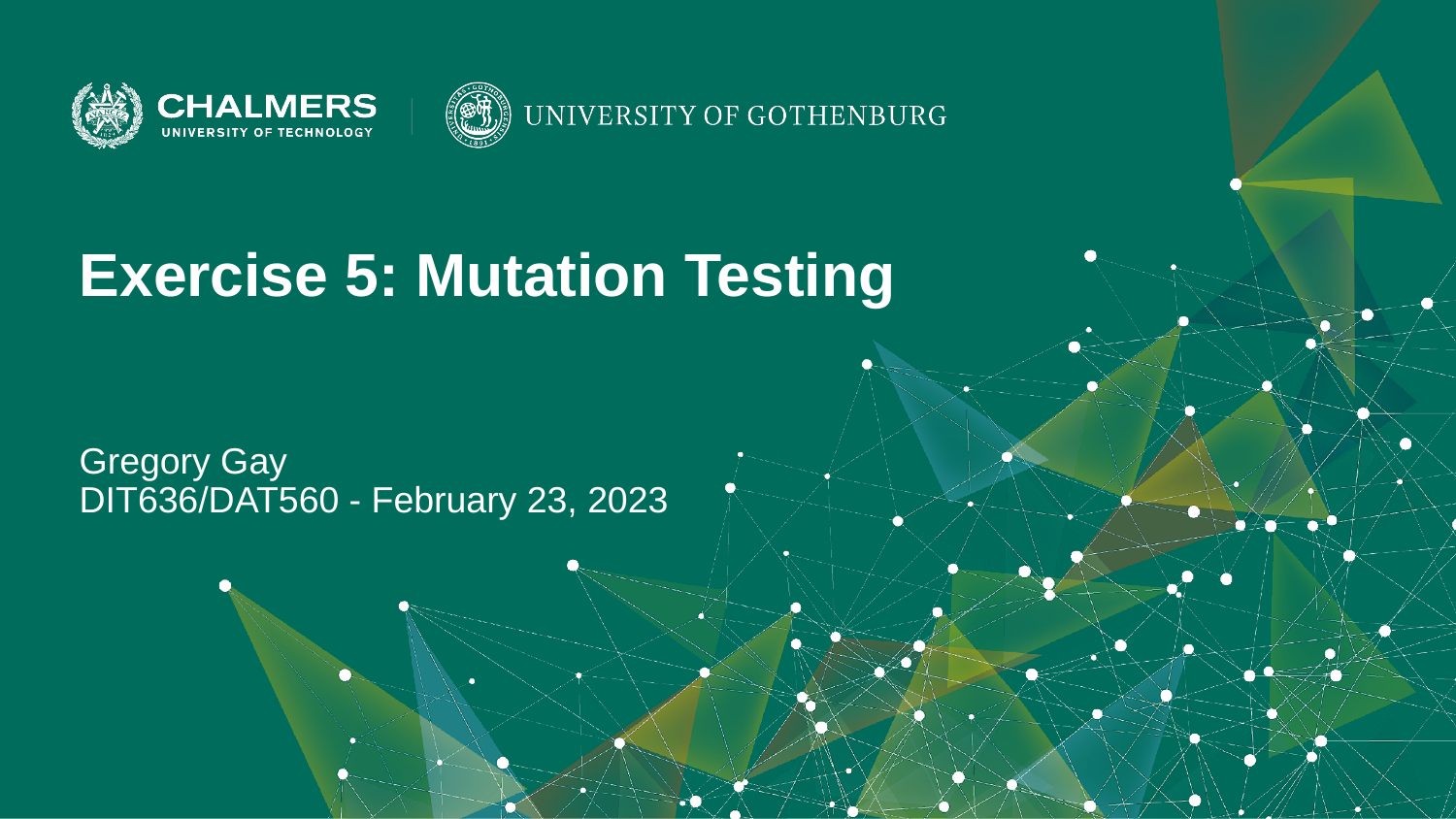

Exercise 5: Mutation Testing
Gregory Gay
DIT636/DAT560 - February 23, 2023